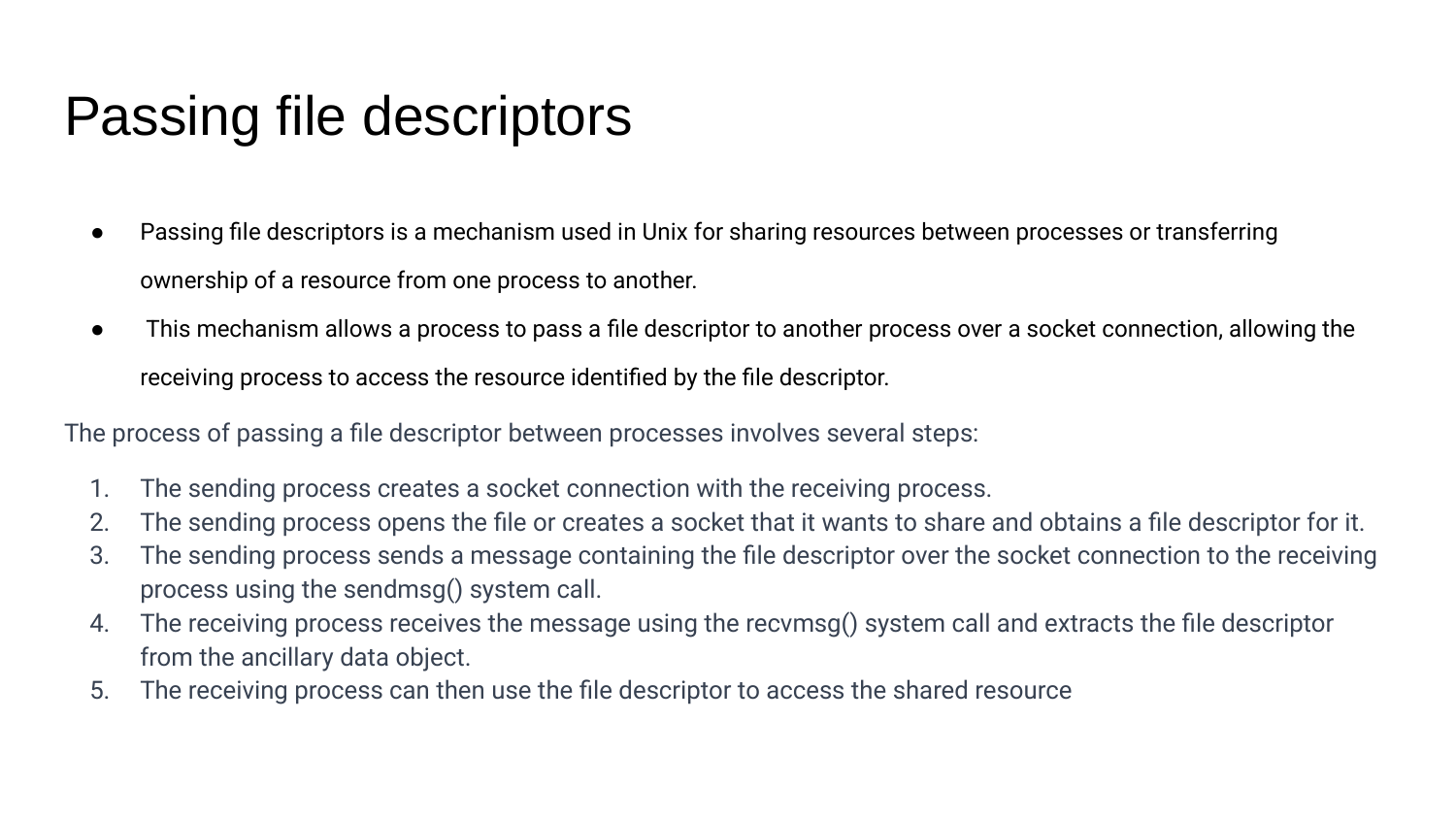

# Passing file descriptors
Passing file descriptors is a mechanism used in Unix for sharing resources between processes or transferring ownership of a resource from one process to another.
 This mechanism allows a process to pass a file descriptor to another process over a socket connection, allowing the receiving process to access the resource identified by the file descriptor.
The process of passing a file descriptor between processes involves several steps:
The sending process creates a socket connection with the receiving process.
The sending process opens the file or creates a socket that it wants to share and obtains a file descriptor for it.
The sending process sends a message containing the file descriptor over the socket connection to the receiving process using the sendmsg() system call.
The receiving process receives the message using the recvmsg() system call and extracts the file descriptor from the ancillary data object.
The receiving process can then use the file descriptor to access the shared resource